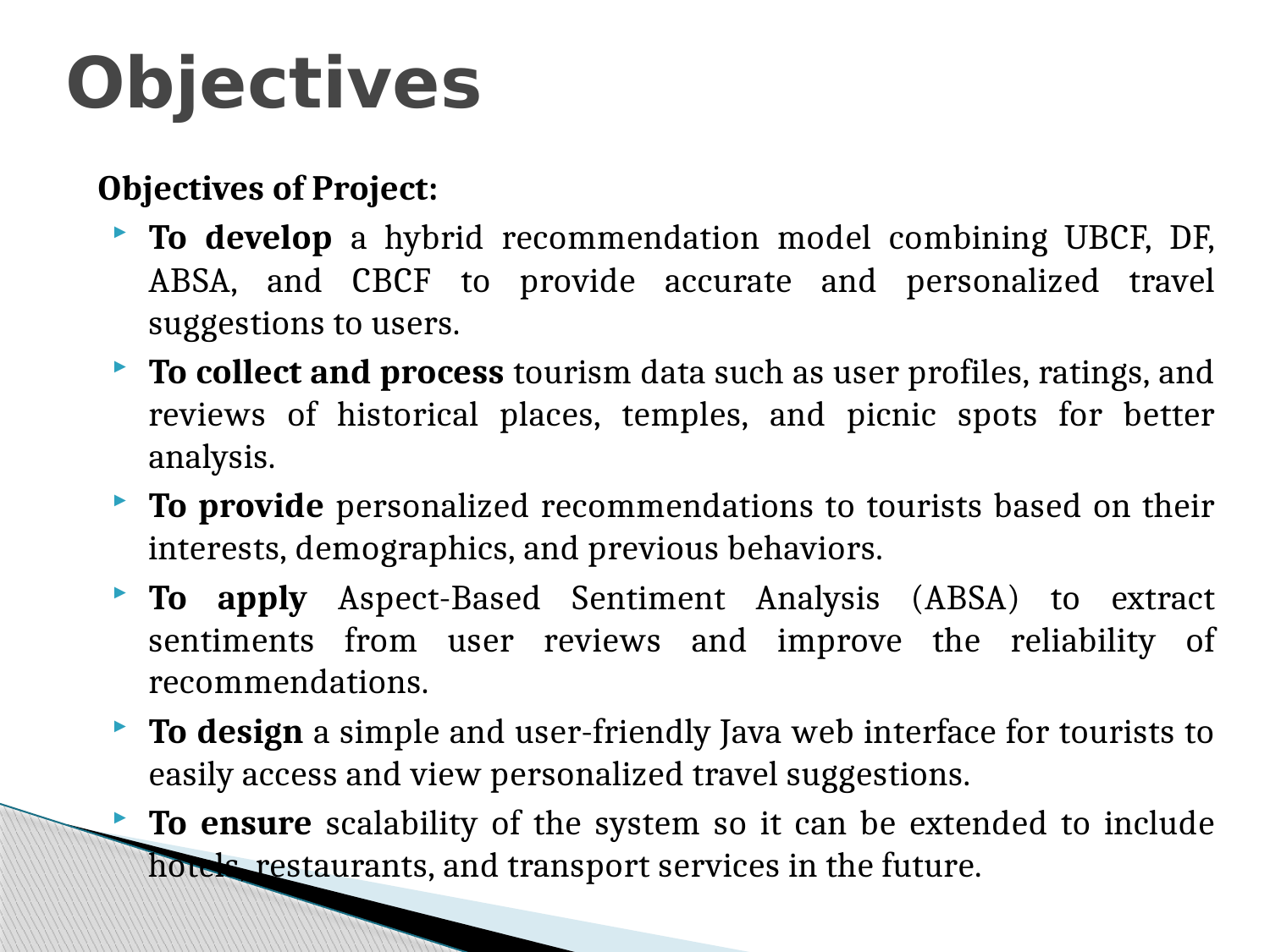

# Objectives
Objectives of Project:
To develop a hybrid recommendation model combining UBCF, DF, ABSA, and CBCF to provide accurate and personalized travel suggestions to users.
To collect and process tourism data such as user profiles, ratings, and reviews of historical places, temples, and picnic spots for better analysis.
To provide personalized recommendations to tourists based on their interests, demographics, and previous behaviors.
To apply Aspect-Based Sentiment Analysis (ABSA) to extract sentiments from user reviews and improve the reliability of recommendations.
To design a simple and user-friendly Java web interface for tourists to easily access and view personalized travel suggestions.
To ensure scalability of the system so it can be extended to include hotels, restaurants, and transport services in the future.